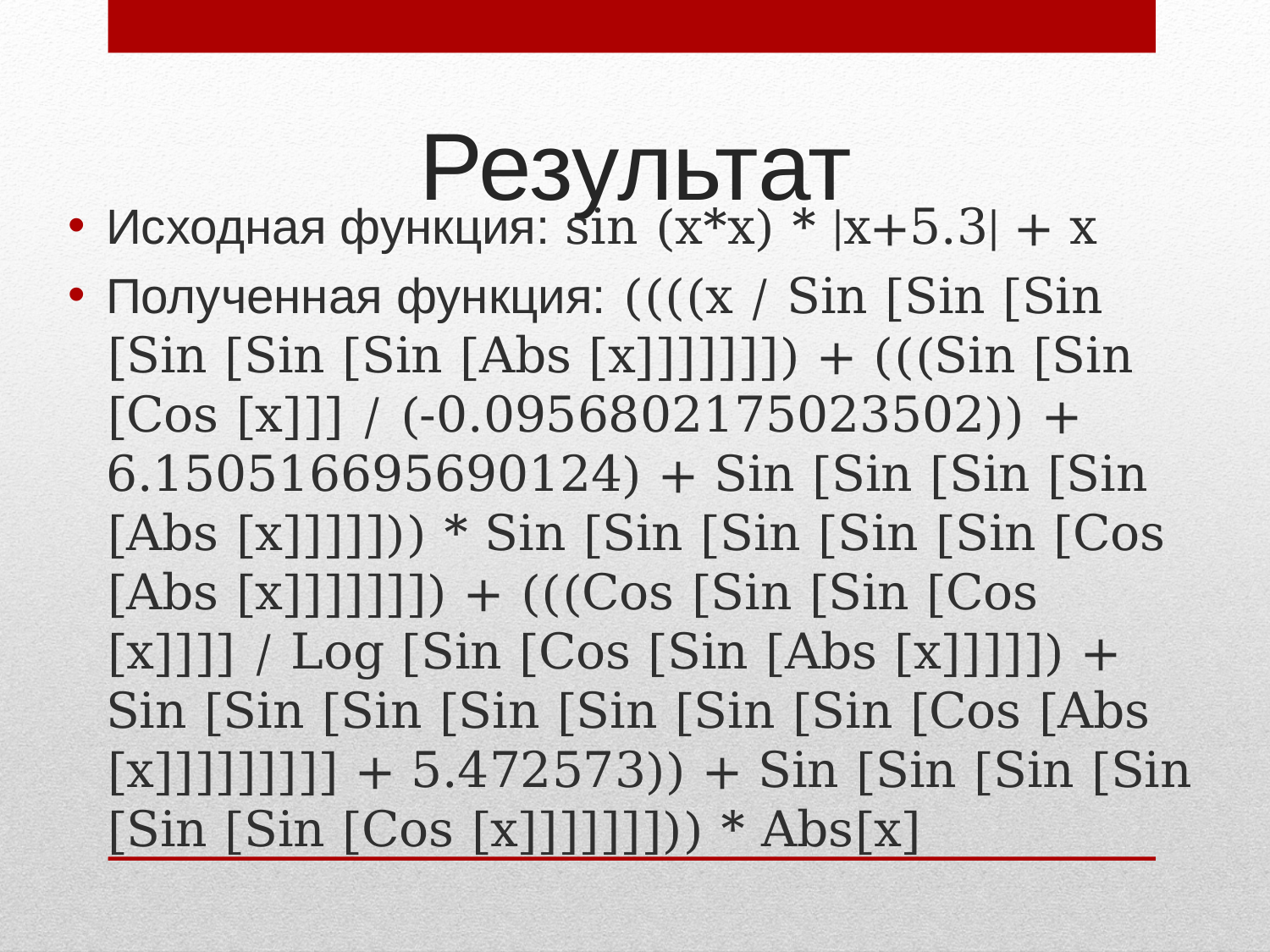

# Результат
Исходная функция: sin⁡ (x*x) * |x+5.3| + x
Полученная функция: ((((x / Sin [Sin [Sin [Sin [Sin [Sin [Abs [x]]]]]]]) + (((Sin [Sin [Cos [x]]] / (-0.0956802175023502)) + 6.150516695690124) + Sin [Sin [Sin [Sin [Abs [x]]]]])) * Sin [Sin [Sin [Sin [Sin [Cos [Abs [x]]]]]]]) + (((Cos [Sin [Sin [Cos [x]]]] / Log [Sin [Cos [Sin [Abs [x]]]]]) + Sin [Sin [Sin [Sin [Sin [Sin [Sin [Cos [Abs [x]]]]]]]]] + 5.472573)) + Sin [Sin [Sin [Sin [Sin [Sin [Cos [x]]]]]]])) * Abs[x]